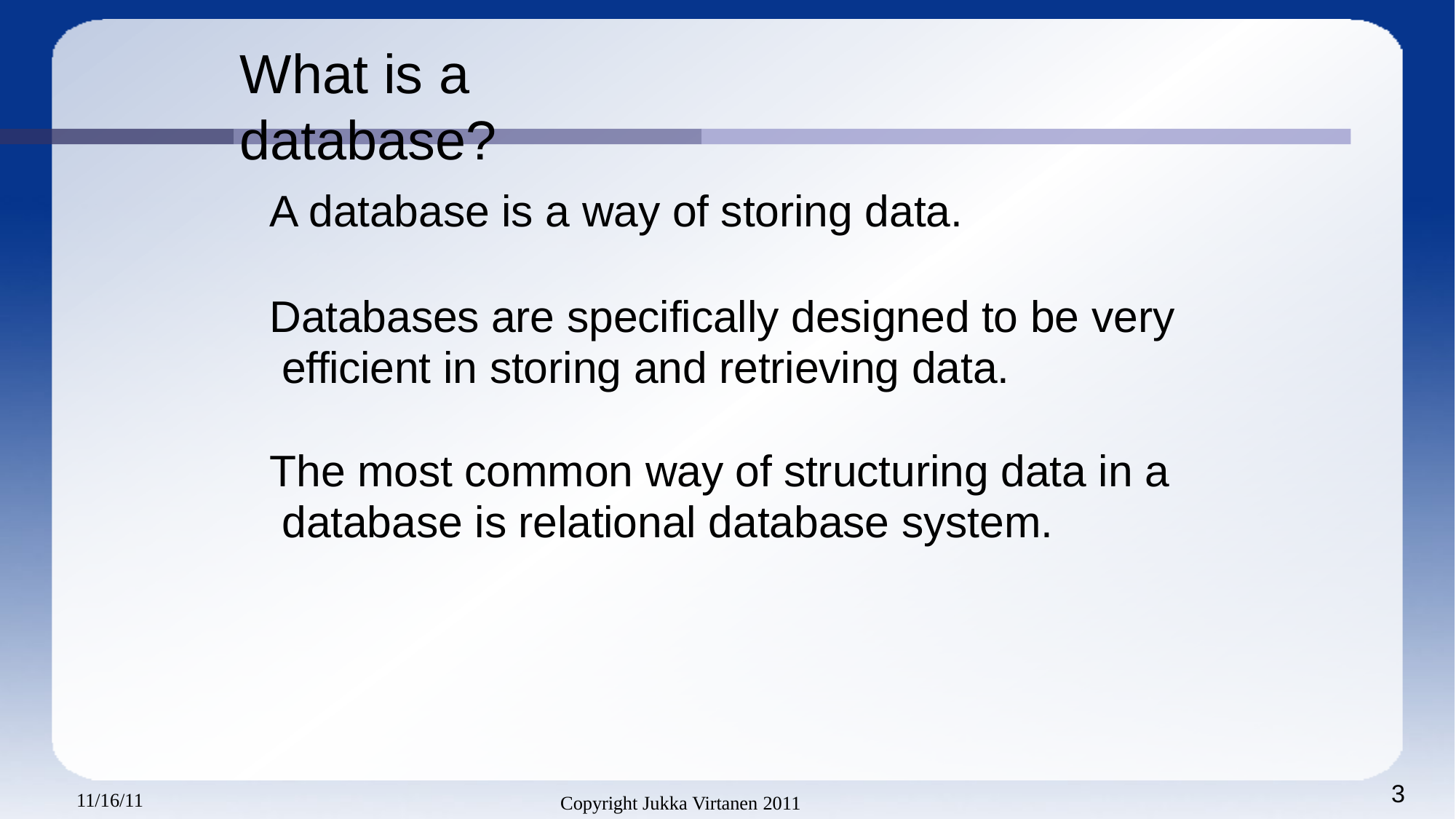

# What is a	database?
A database is a way of storing data.

Databases are specifically designed to be very  efficient in storing and retrieving data.

The most common way of structuring data in a  database is relational database system.
3
11/16/11
Copyright Jukka Virtanen 2011